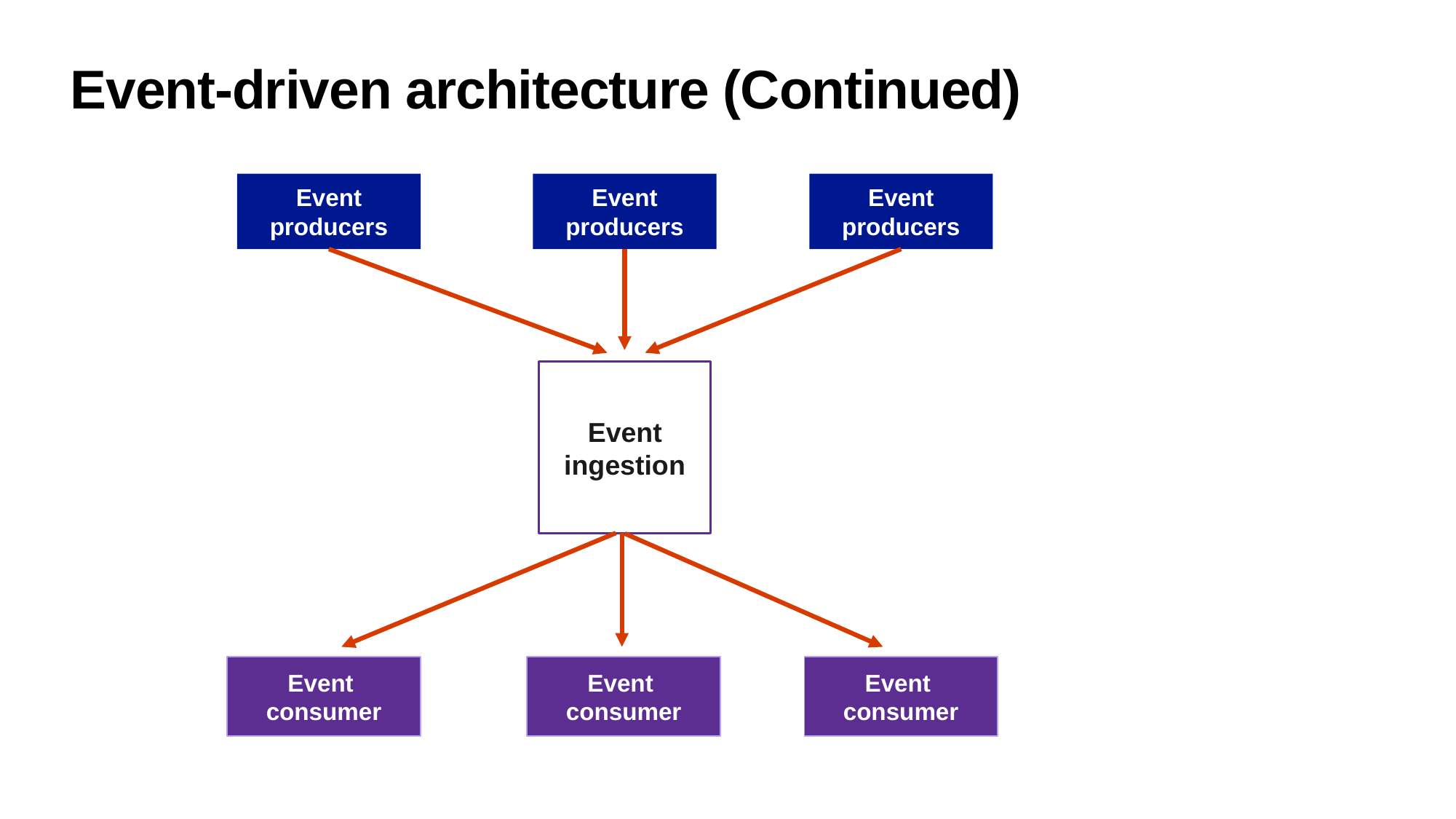

# Event-driven architecture (Continued)
Event producers
Event producers
Event producers
Event ingestion
Event
consumer
Event
consumer
Event
consumer